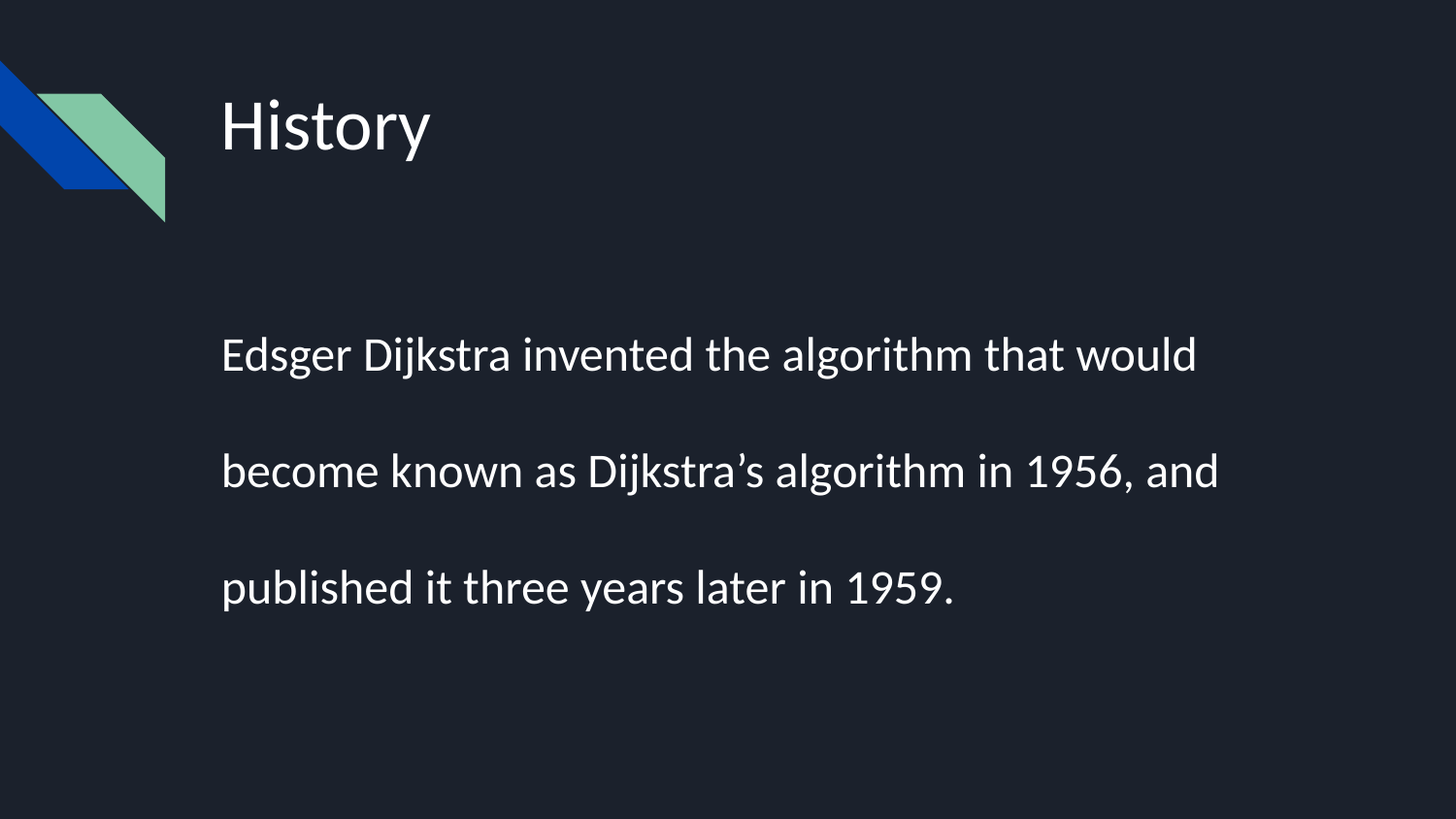

# History
Edsger Dijkstra invented the algorithm that would become known as Dijkstra’s algorithm in 1956, and published it three years later in 1959.